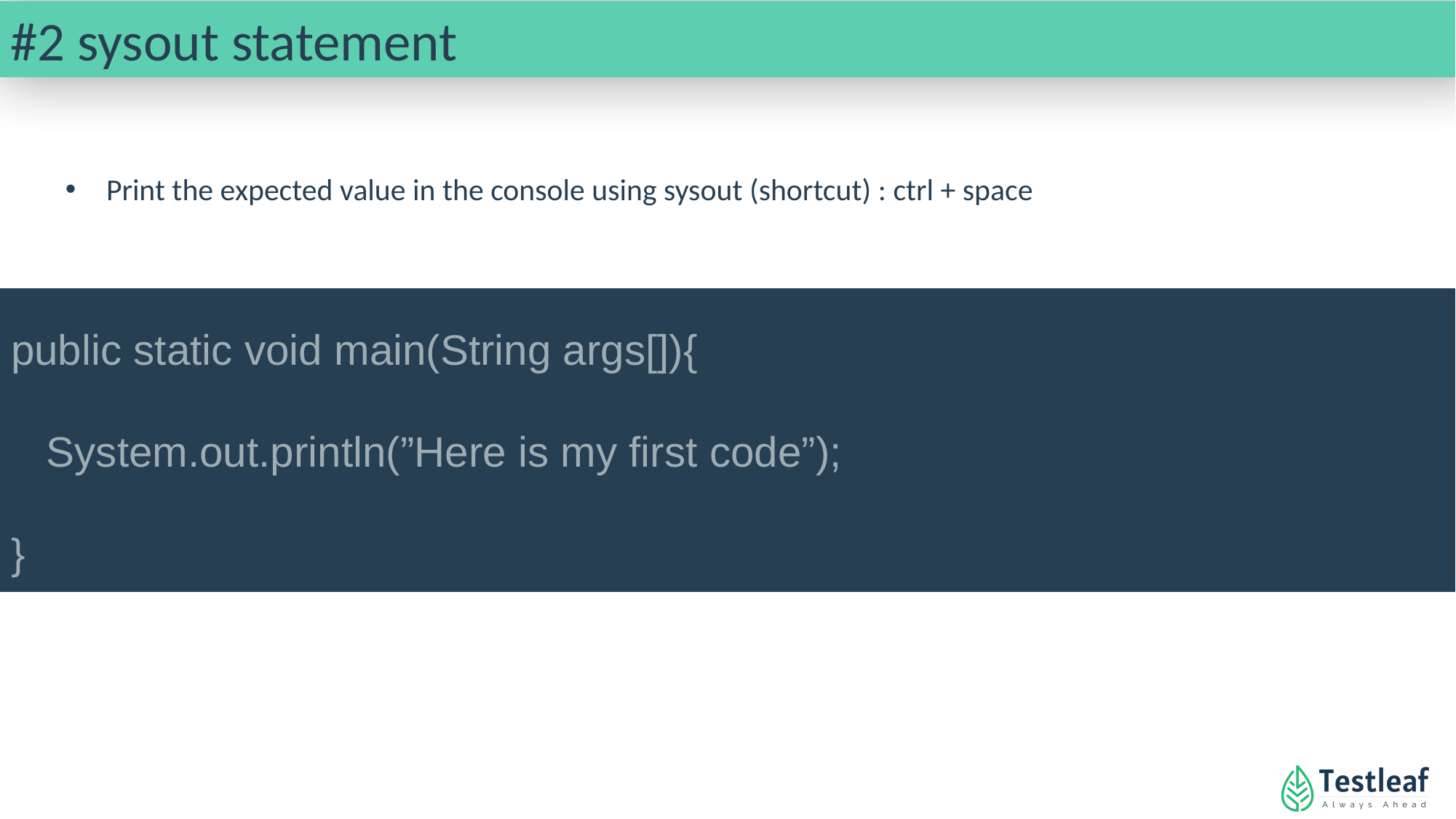

#2 sysout statement
Print the expected value in the console using sysout (shortcut) : ctrl + space

public static void main(String args[]){

   System.out.println(”Here is my first code”);

}